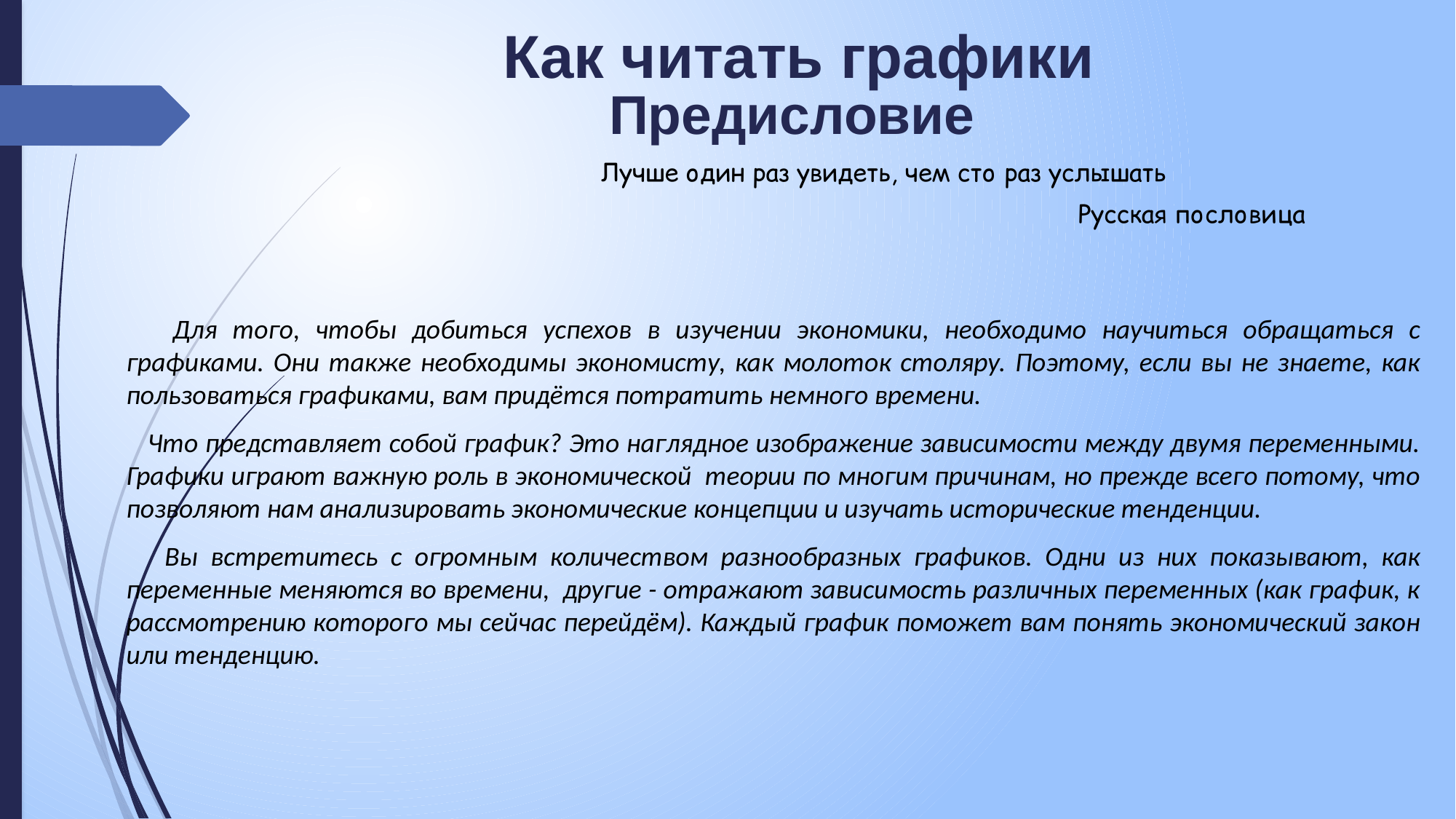

# Как читать графики
Предисловие
Лучше один раз увидеть, чем сто раз услышать
                                                                Русская пословица

   Для того, чтобы добиться успехов в изучении экономики, необходимо научиться обращаться с графиками. Они также необходимы экономисту, как молоток столяру. Поэтому, если вы не знаете, как пользоваться графиками, вам придётся потратить немного времени.
   Что представляет собой график? Это наглядное изображение зависимости между двумя переменными. Графики играют важную роль в экономической  теории по многим причинам, но прежде всего потому, что позволяют нам анализировать экономические концепции и изучать исторические тенденции.
   Вы встретитесь с огромным количеством разнообразных графиков. Одни из них показывают, как переменные меняются во времени,  другие - отражают зависимость различных переменных (как график, к рассмотрению которого мы сейчас перейдём). Каждый график поможет вам понять экономический закон или тенденцию.